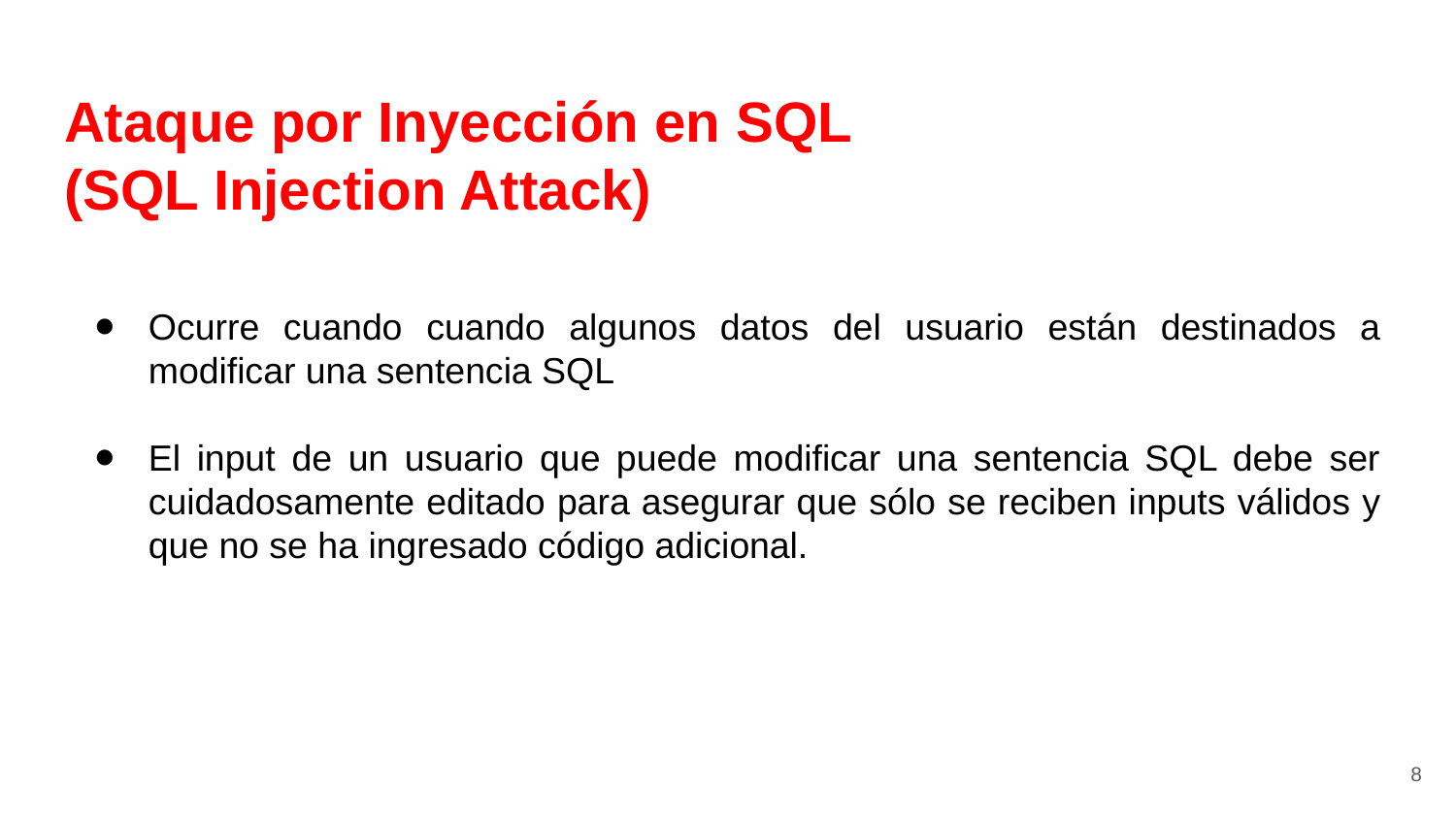

# Ataque por Inyección en SQL
(SQL Injection Attack)
Ocurre cuando cuando algunos datos del usuario están destinados a modificar una sentencia SQL

El input de un usuario que puede modificar una sentencia SQL debe ser cuidadosamente editado para asegurar que sólo se reciben inputs válidos y que no se ha ingresado código adicional.
8